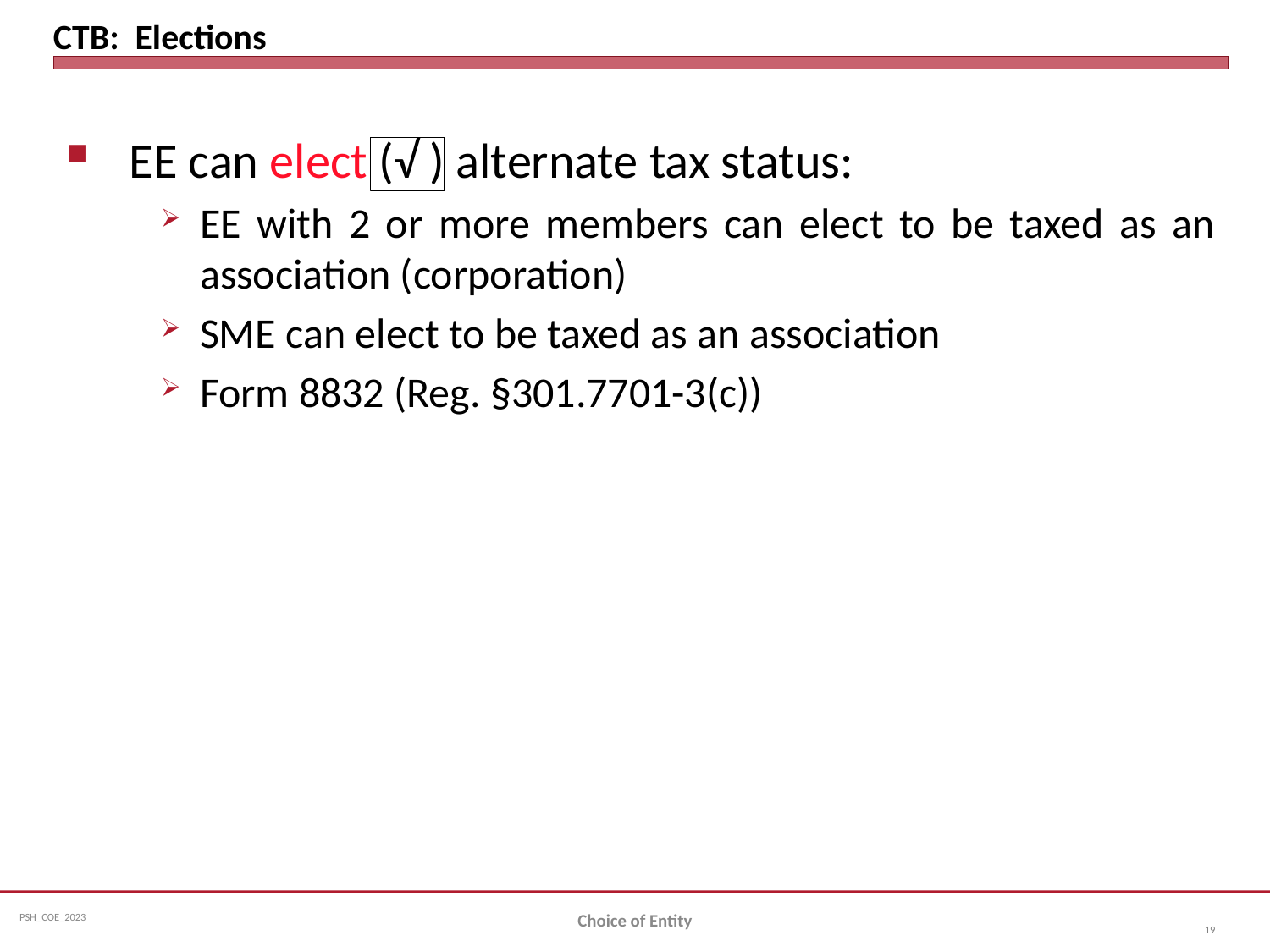

# CTB:  Elections

EE can elect (√ ) alternate tax status:
EE with 2 or more members can elect to be taxed as an association (corporation)
SME can elect to be taxed as an association
Form 8832 (Reg. §301.7701-3(c))

Choice of Entity

19